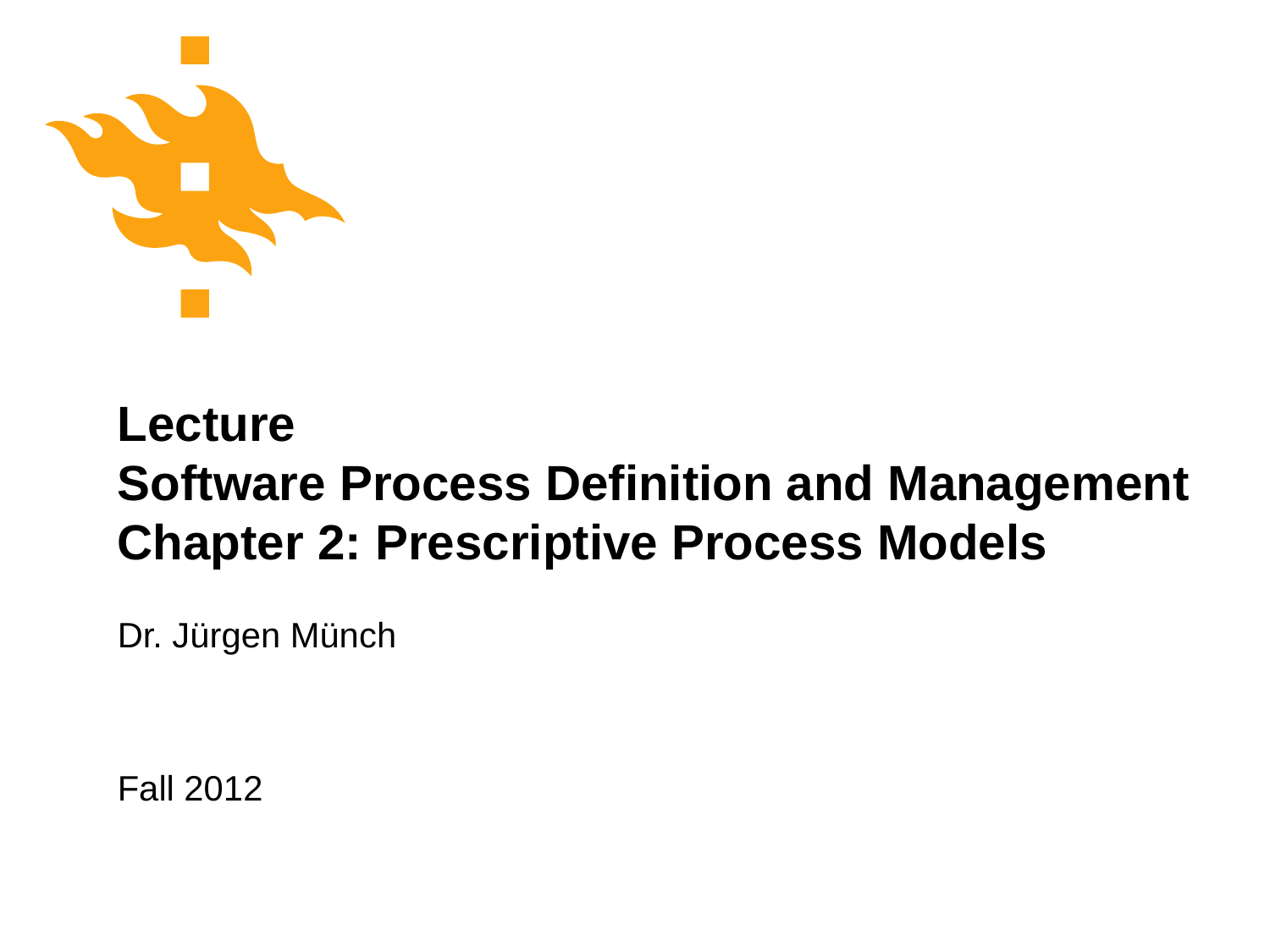

# Lecture Software Process Definition and Management Chapter 2: Prescriptive Process Models
Dr. Jürgen Münch

Fall 2012